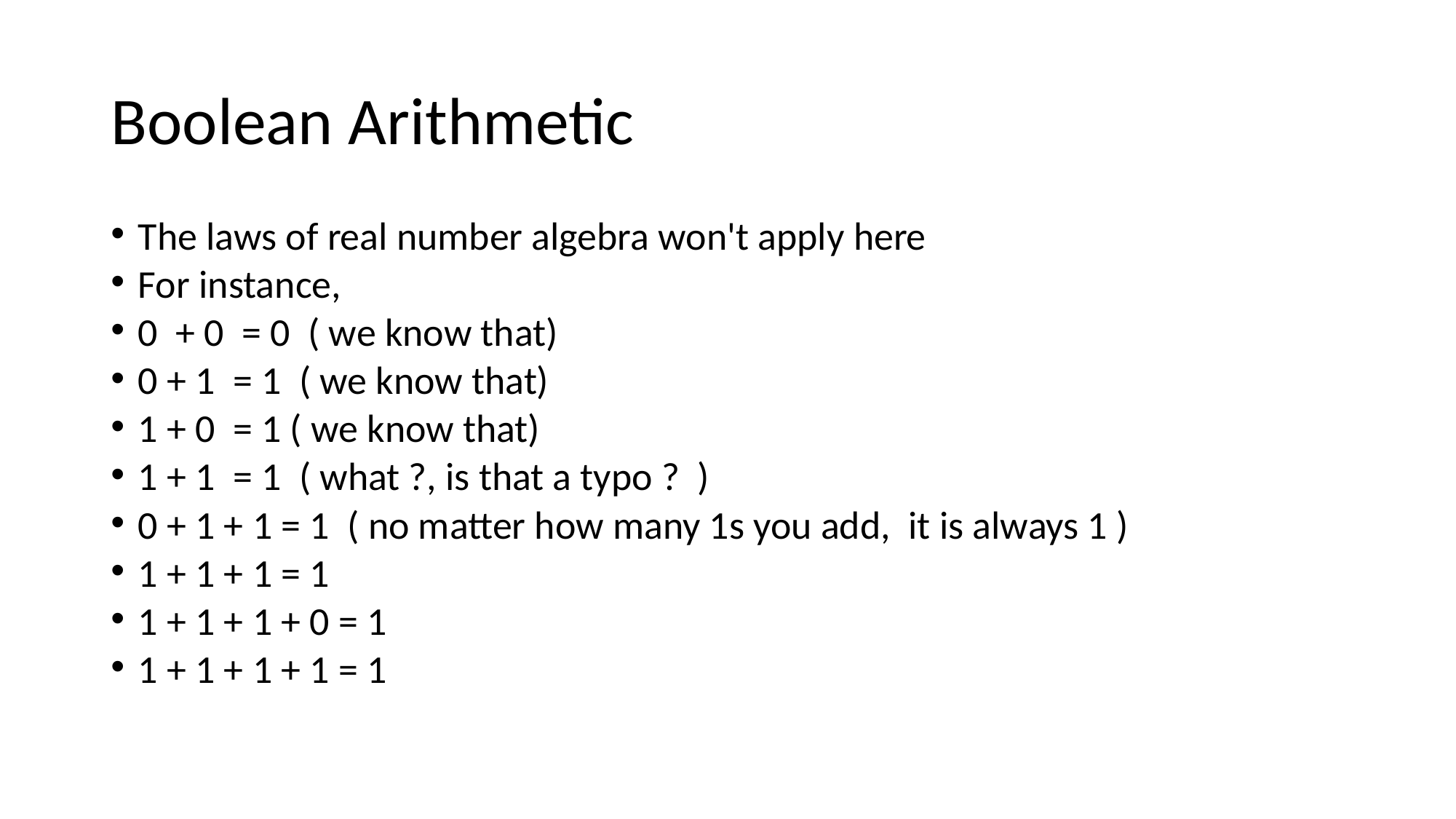

# Boolean Arithmetic
The laws of real number algebra won't apply here
For instance,
0  + 0  = 0  ( we know that)
0 + 1  = 1  ( we know that)
1 + 0  = 1 ( we know that)
1 + 1  = 1  ( what ?, is that a typo ?  )
0 + 1 + 1 = 1  ( no matter how many 1s you add,  it is always 1 )
1 + 1 + 1 = 1
1 + 1 + 1 + 0 = 1
1 + 1 + 1 + 1 = 1